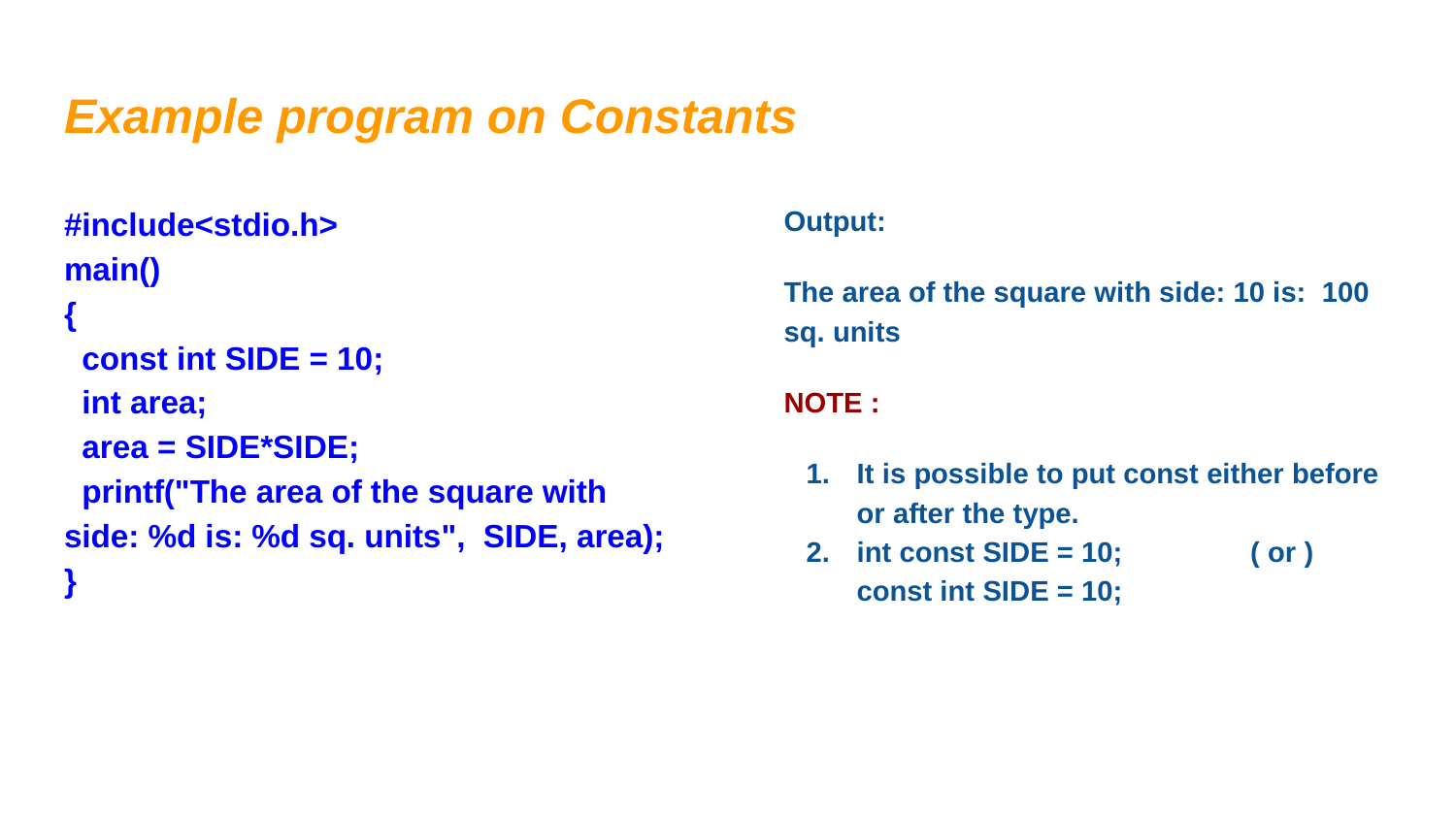

# Example program on Constants

#include<stdio.h>
main()
{
  const int SIDE = 10;
  int area;
  area = SIDE*SIDE;
  printf("The area of the square with   side: %d is: %d sq. units",  SIDE, area);
}

Output:
The area of the square with side: 10 is:  100 sq. units
NOTE :
It is possible to put const either before or after the type.
int const SIDE = 10;                ( or )  const int SIDE = 10;